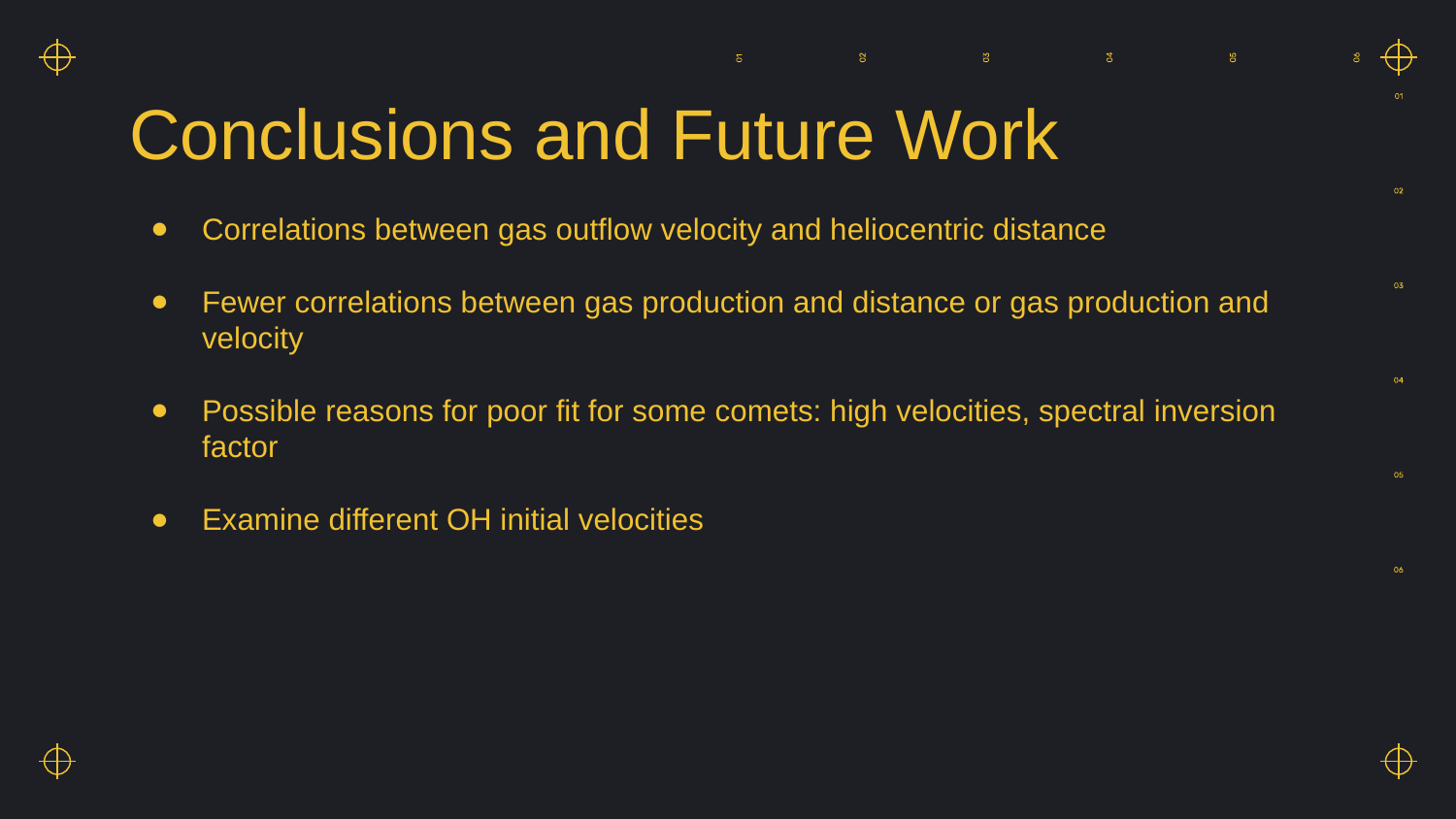

# Conclusions and Future Work
Correlations between gas outflow velocity and heliocentric distance
Fewer correlations between gas production and distance or gas production and velocity
Possible reasons for poor fit for some comets: high velocities, spectral inversion factor
Examine different OH initial velocities